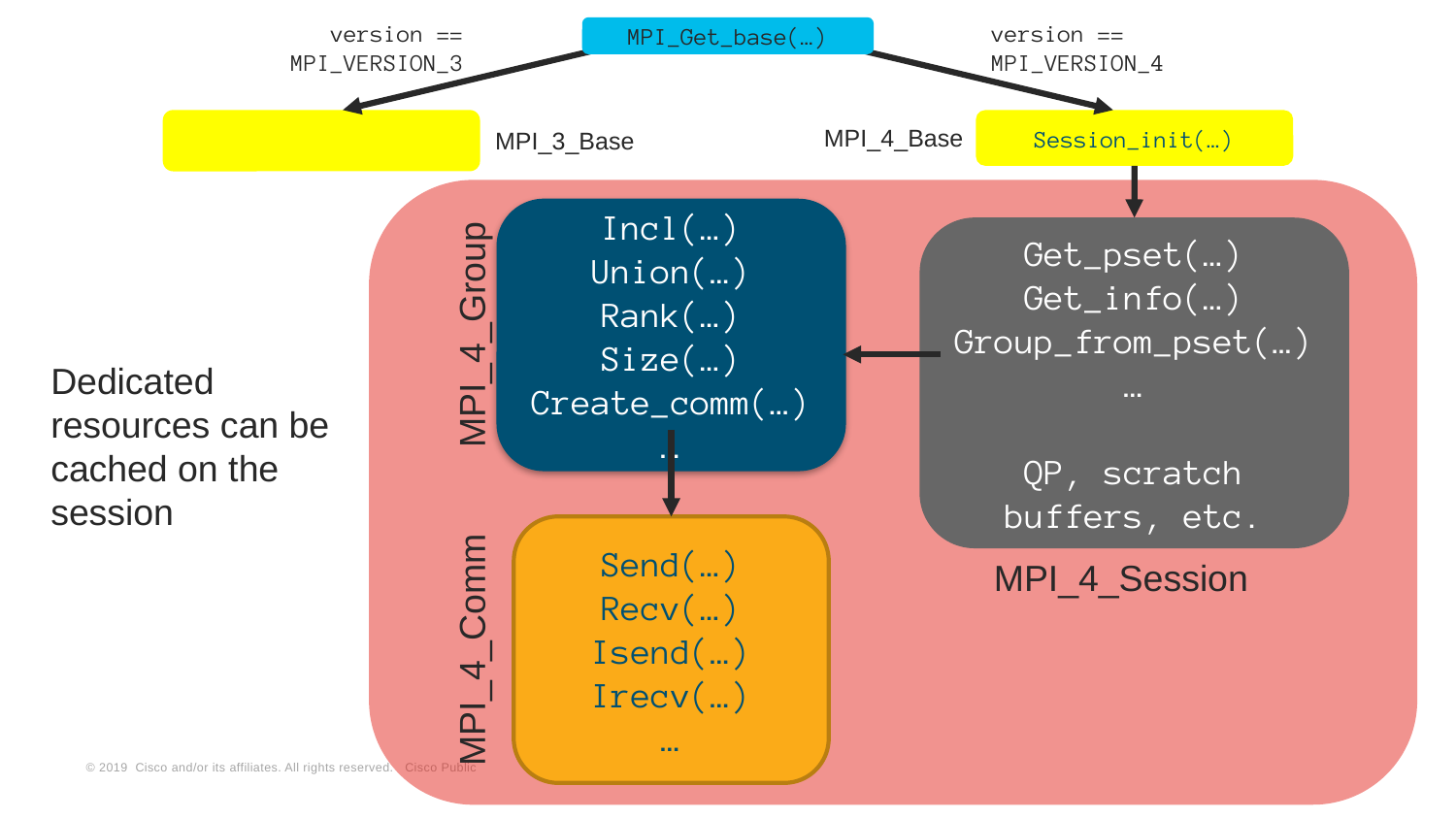

version ==
MPI_VERSION_3
version ==
MPI_VERSION_4
MPI_Get_base(…)
Session_init(…)

MPI_4_Base
MPI_3_Base

Incl(…)
Union(…)
Rank(…)
Size(…)
Create_comm(…)
…
Get_pset(…)
Get_info(…)
Group_from_pset(…)
…

QP, scratch buffers, etc.
MPI_4_Group
Dedicated resources can be cached on the session
Send(…)
Recv(…)
Isend(…)
Irecv(…)
…
MPI_4_Session
MPI_4_Comm